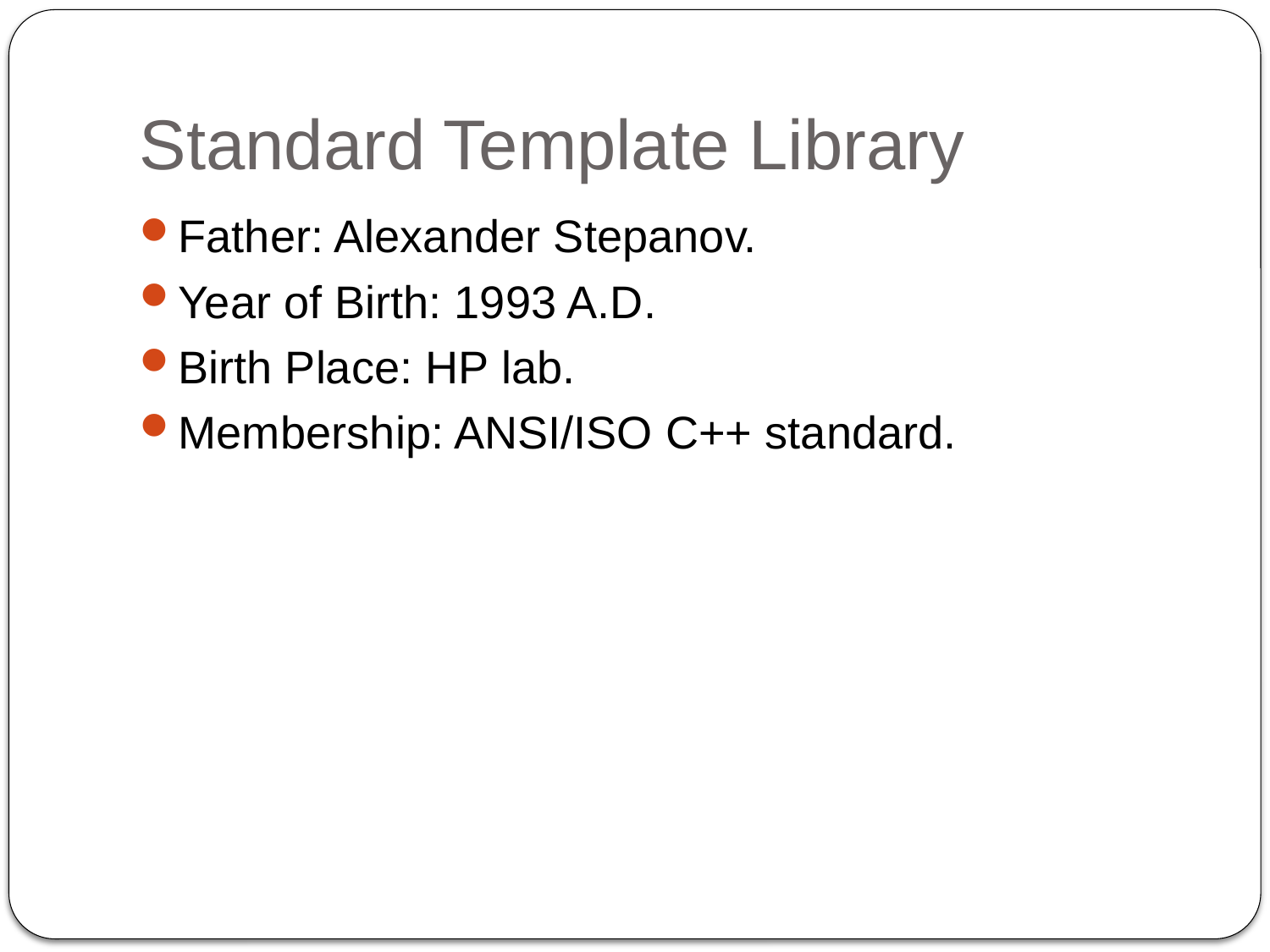

# Standard Template Library
Father: Alexander Stepanov.
Year of Birth: 1993 A.D.
Birth Place: HP lab.
Membership: ANSI/ISO C++ standard.